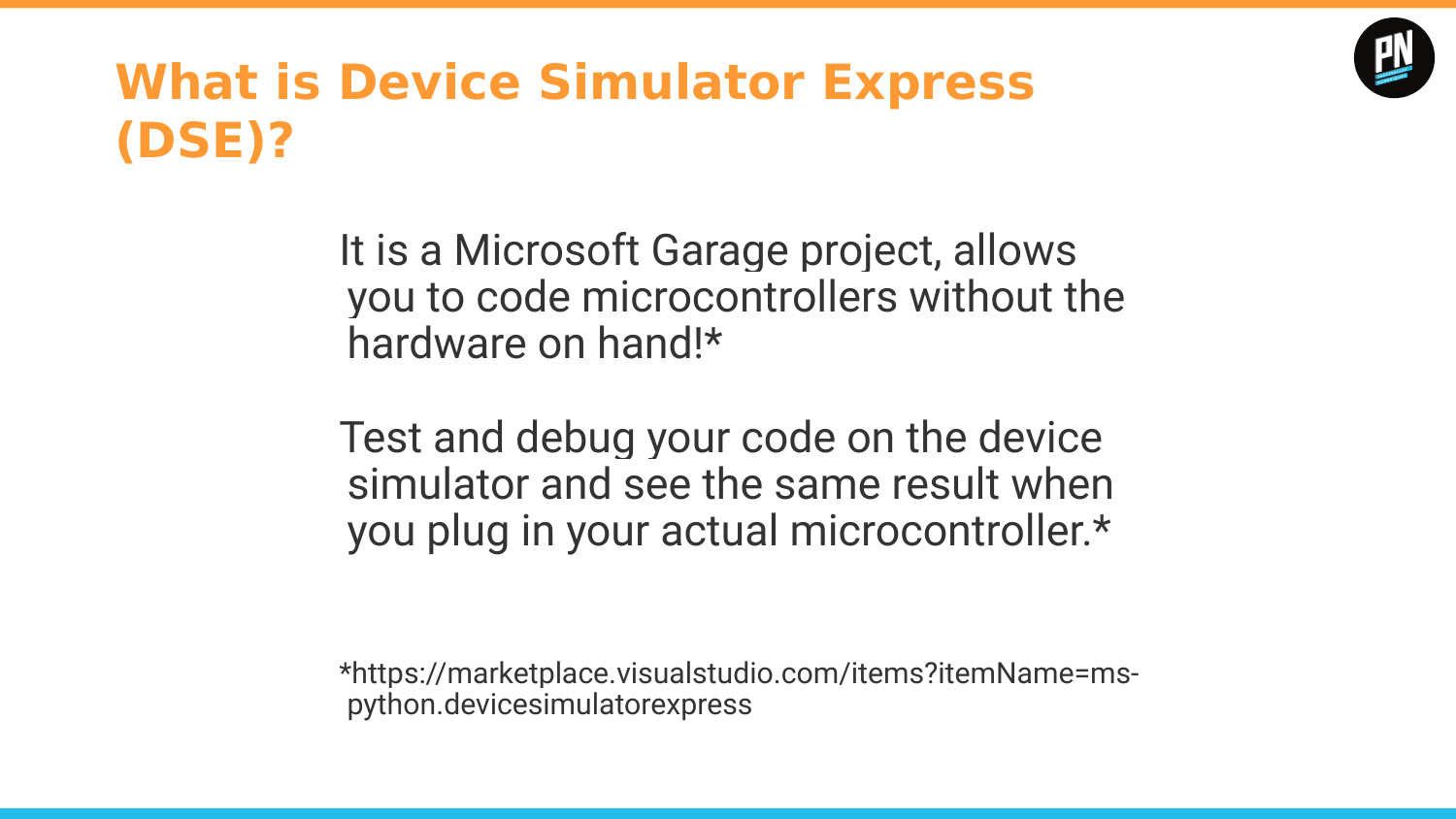

# What is Device Simulator Express
(DSE)?
It is a Microsoft Garage project, allows you to code microcontrollers without the hardware on hand!*

Test and debug your code on the device simulator and see the same result when you plug in your actual microcontroller.*

*https://marketplace.visualstudio.com/items?itemName=ms-python.devicesimulatorexpress